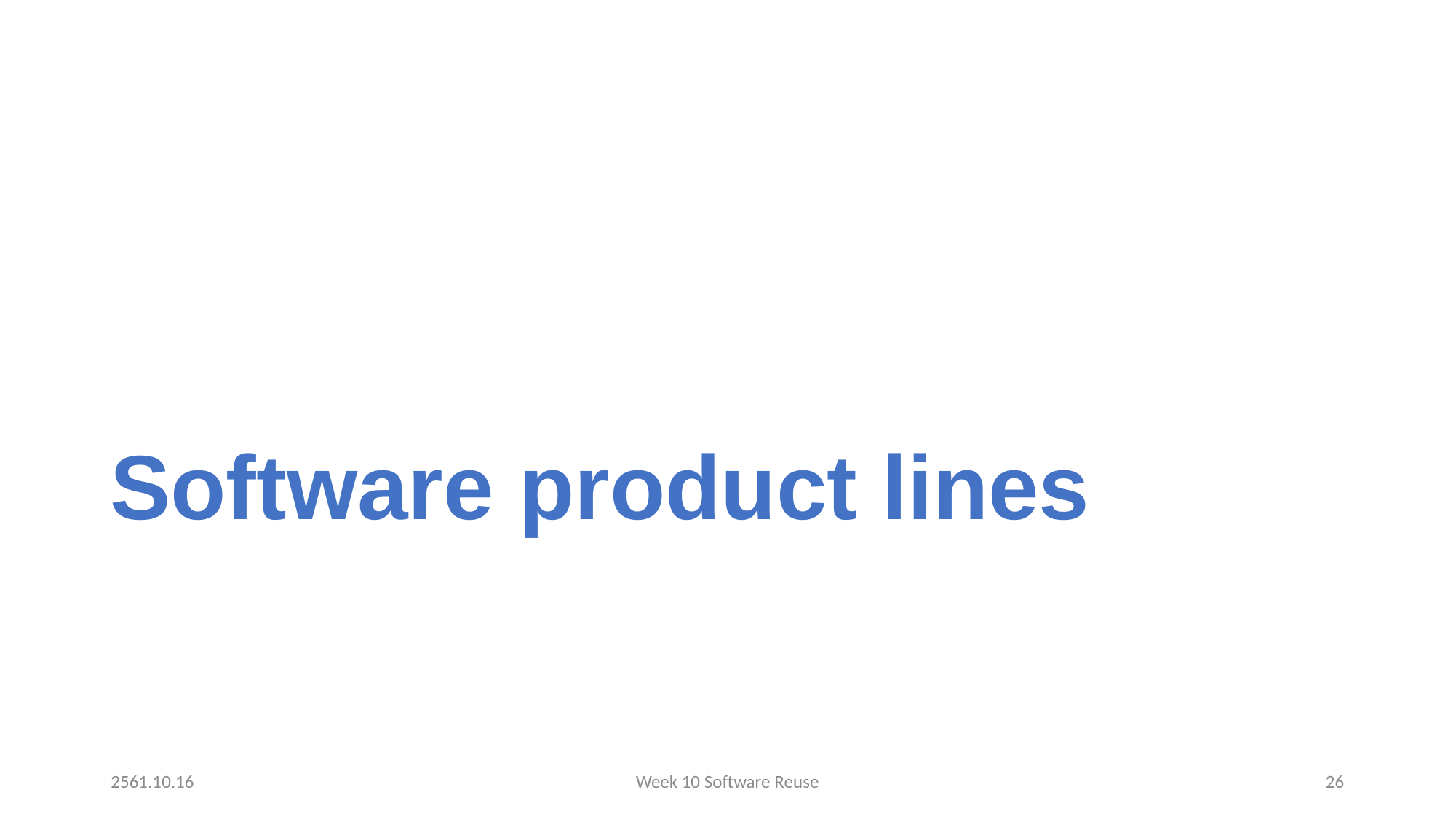

# Software product lines

2561.10.16
Week 10 Software Reuse
26